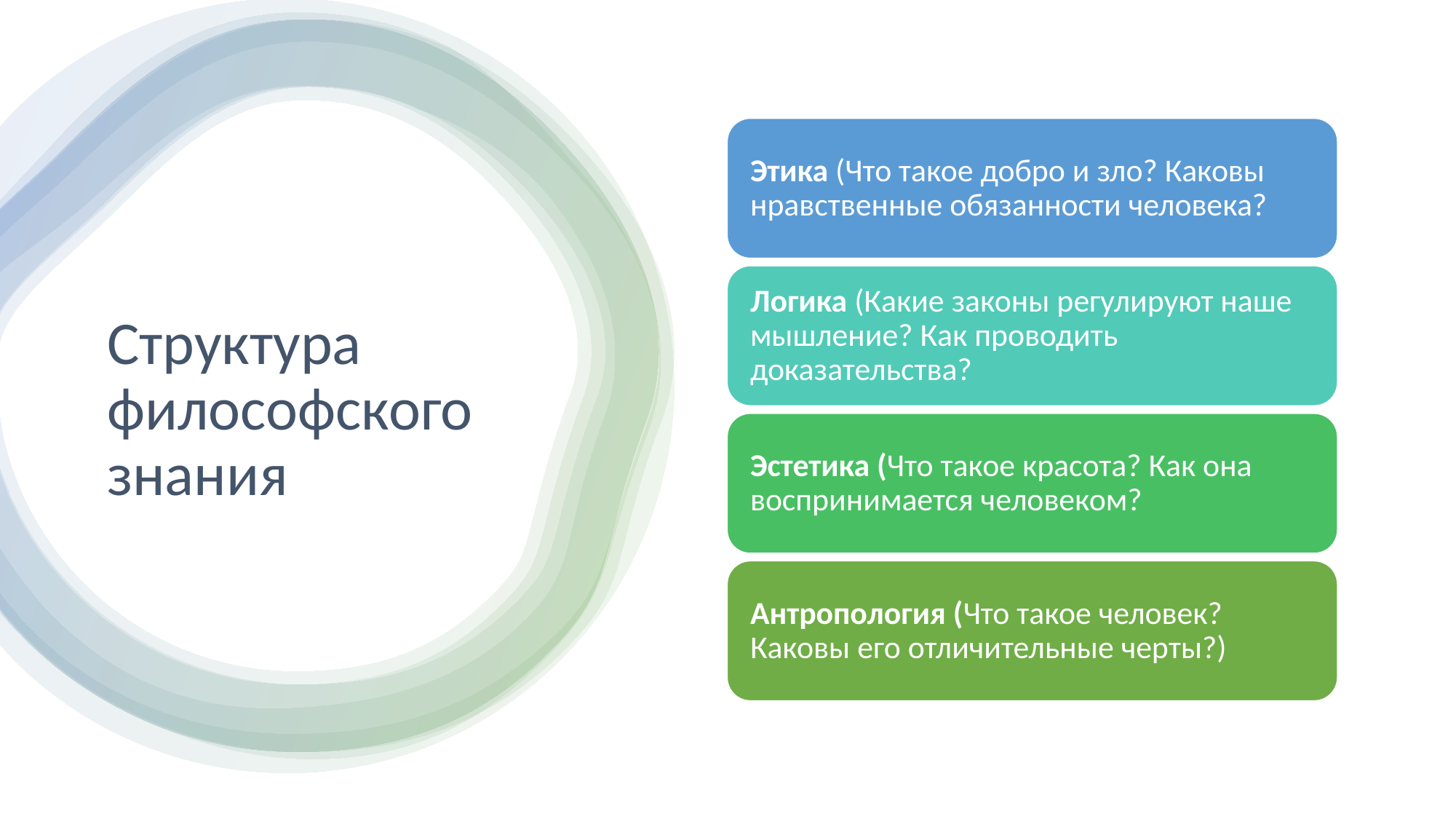

Этика (Что такое добро и зло? Каковы нравственные обязанности человека?
Логика (Какие законы регулируют наше мышление? Как проводить доказательства?
Эстетика (Что такое красота? Как она воспринимается человеком?
Антропология (Что такое человек? Каковы его отличительные черты?)
# Структура философского знания